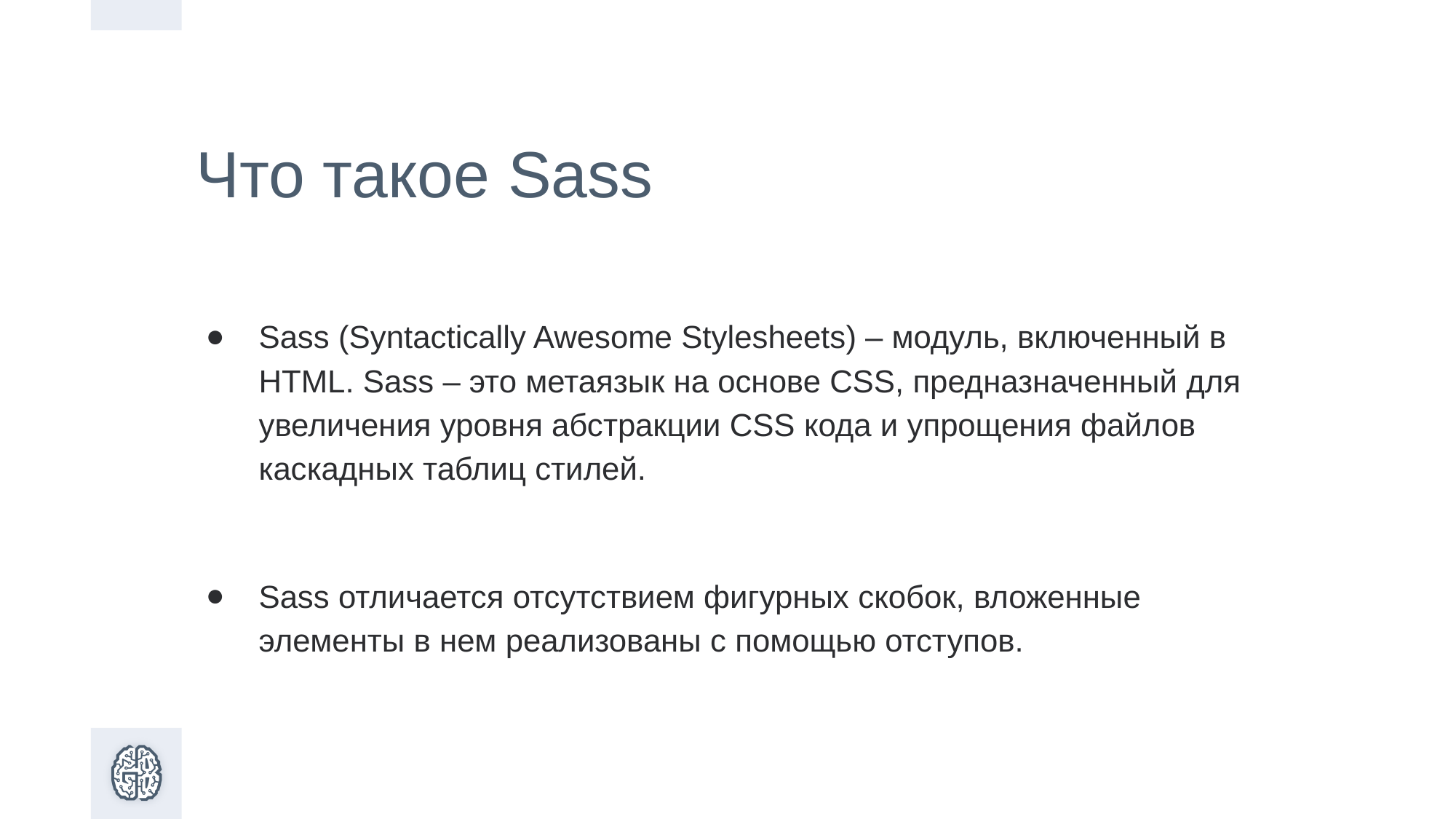

Что такое Sass
Sass (Syntactically Awesome Stylesheets) – модуль, включенный в HTML. Sass – это метаязык на основе CSS, предназначенный для увеличения уровня абстракции CSS кода и упрощения файлов каскадных таблиц стилей.
Sass отличается отсутствием фигурных скобок, вложенные элементы в нем реализованы с помощью отступов.